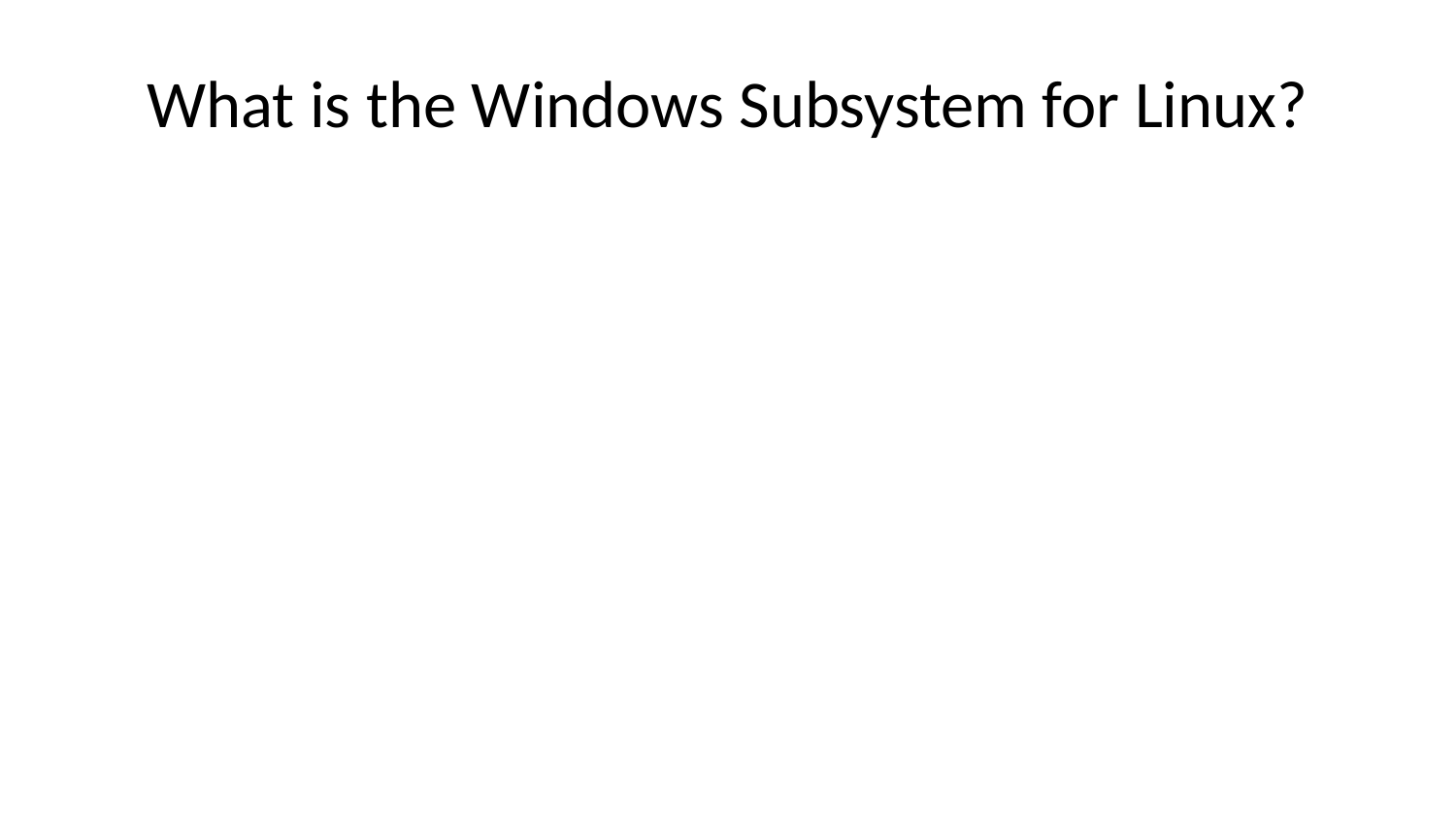

# What is the Windows Subsystem for Linux?